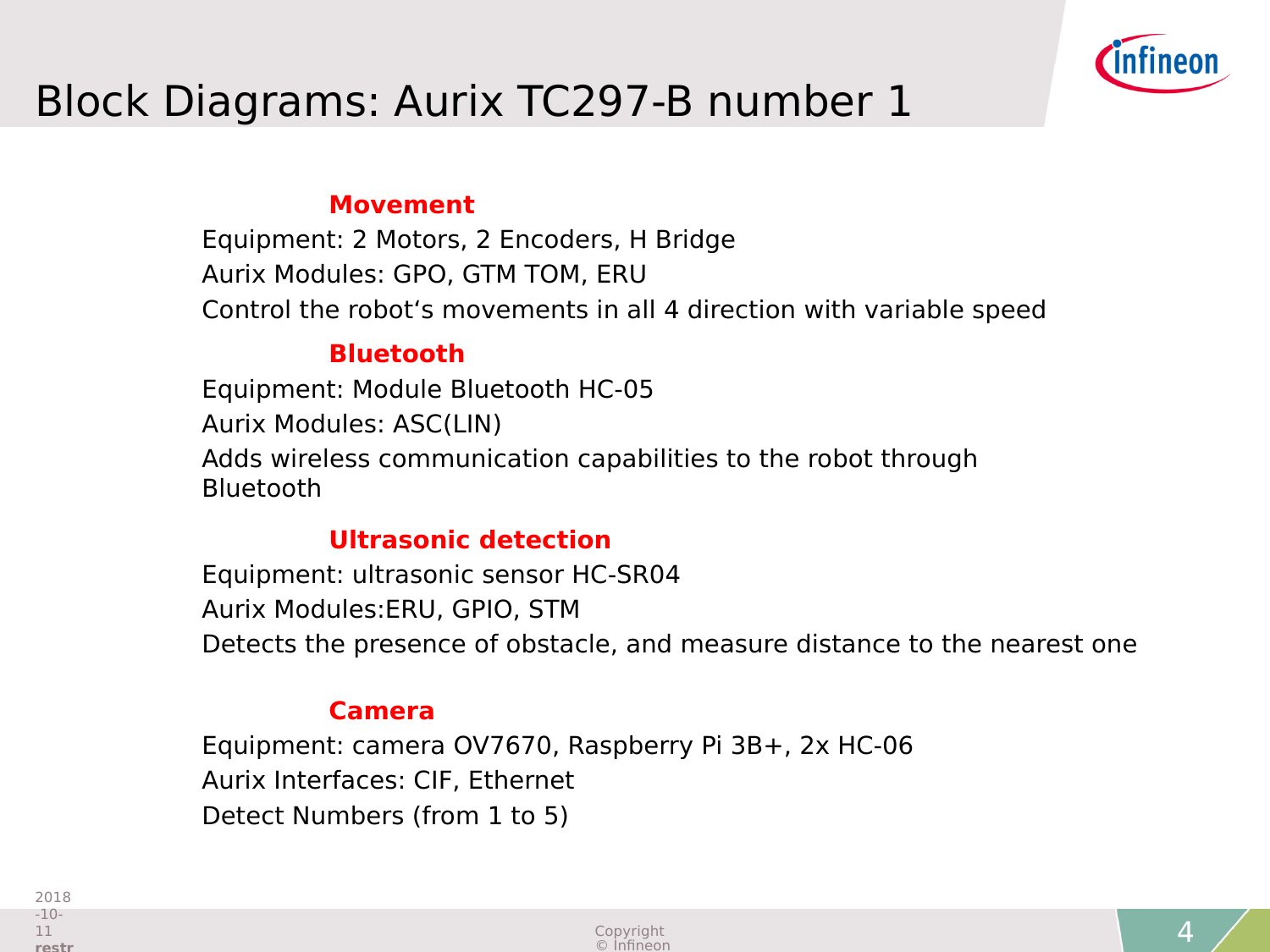

# Block Diagrams: Aurix TC297-B number 1
	Movement
Equipment: 2 Motors, 2 Encoders, H Bridge
Aurix Modules: GPO, GTM TOM, ERU
Control the robot‘s movements in all 4 direction with variable speed
	Bluetooth
Equipment: Module Bluetooth HC-05
Aurix Modules: ASC(LIN)
Adds wireless communication capabilities to the robot through Bluetooth
	Ultrasonic detection
Equipment: ultrasonic sensor HC-SR04
Aurix Modules:ERU, GPIO, STM
Detects the presence of obstacle, and measure distance to the nearest one
	Camera
Equipment: camera OV7670, Raspberry Pi 3B+, 2x HC-06
Aurix Interfaces: CIF, Ethernet
Detect Numbers (from 1 to 5)
2018-10-11   restricted
Copyright © Infineon Technologies AG 2018. All rights reserved.
4